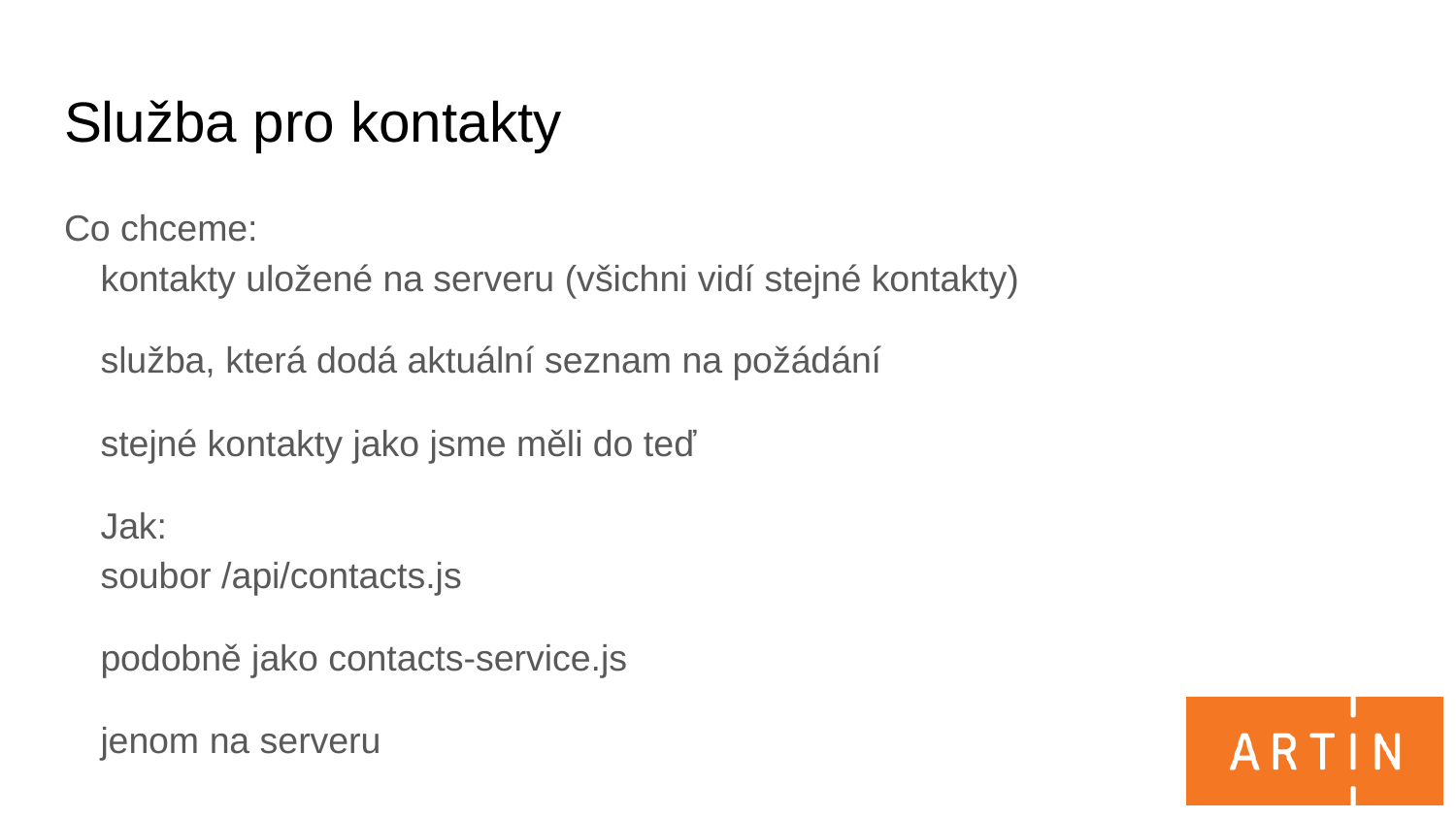

# Služba pro kontakty
Co chceme:
kontakty uložené na serveru (všichni vidí stejné kontakty)
služba, která dodá aktuální seznam na požádání
stejné kontakty jako jsme měli do teď
Jak:
soubor /api/contacts.js
podobně jako contacts-service.js
jenom na serveru